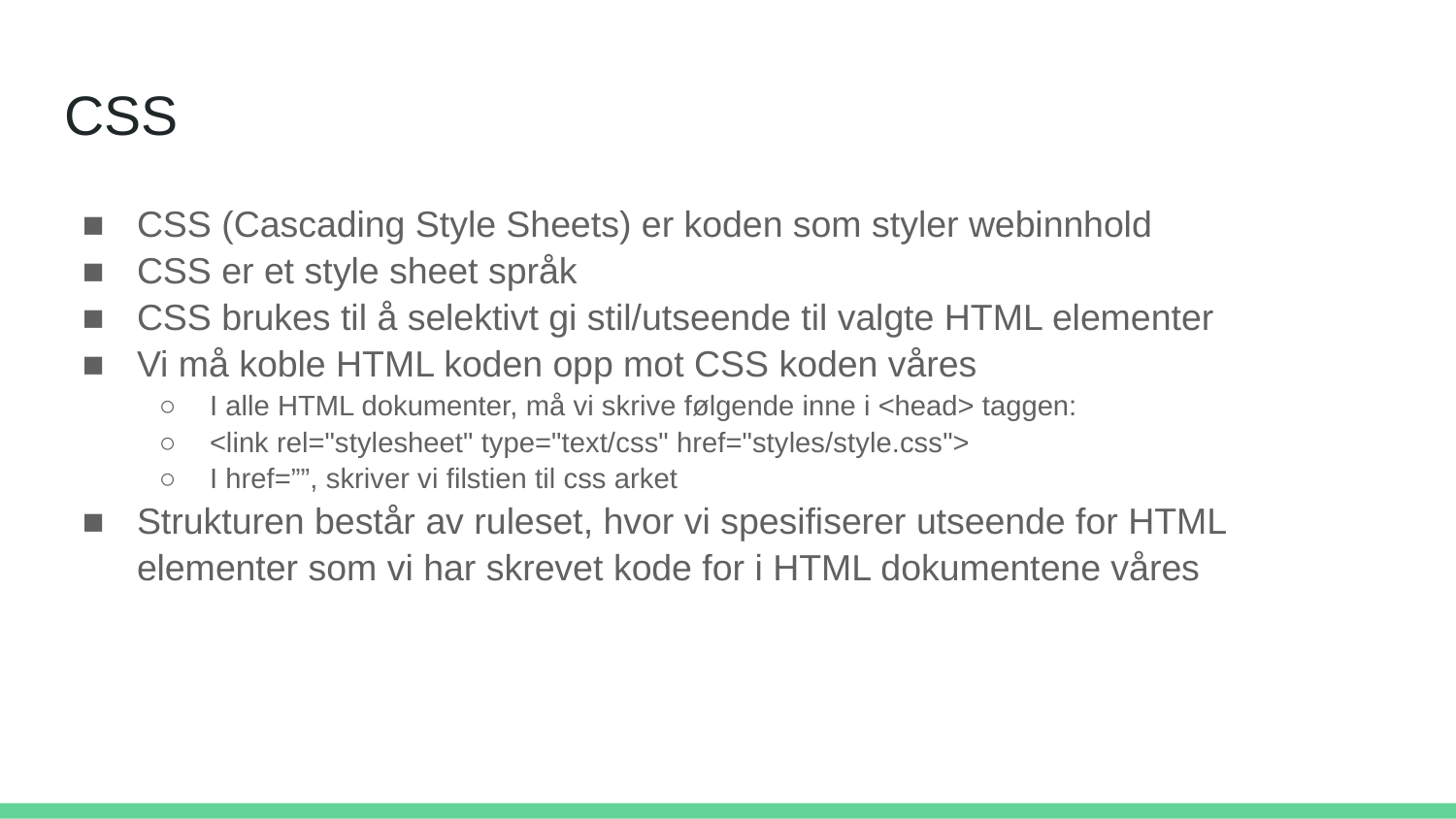

# CSS
CSS (Cascading Style Sheets) er koden som styler webinnhold
CSS er et style sheet språk
CSS brukes til å selektivt gi stil/utseende til valgte HTML elementer
Vi må koble HTML koden opp mot CSS koden våres
I alle HTML dokumenter, må vi skrive følgende inne i <head> taggen:
<link rel="stylesheet" type="text/css" href="styles/style.css">
I href=””, skriver vi filstien til css arket
Strukturen består av ruleset, hvor vi spesifiserer utseende for HTML elementer som vi har skrevet kode for i HTML dokumentene våres